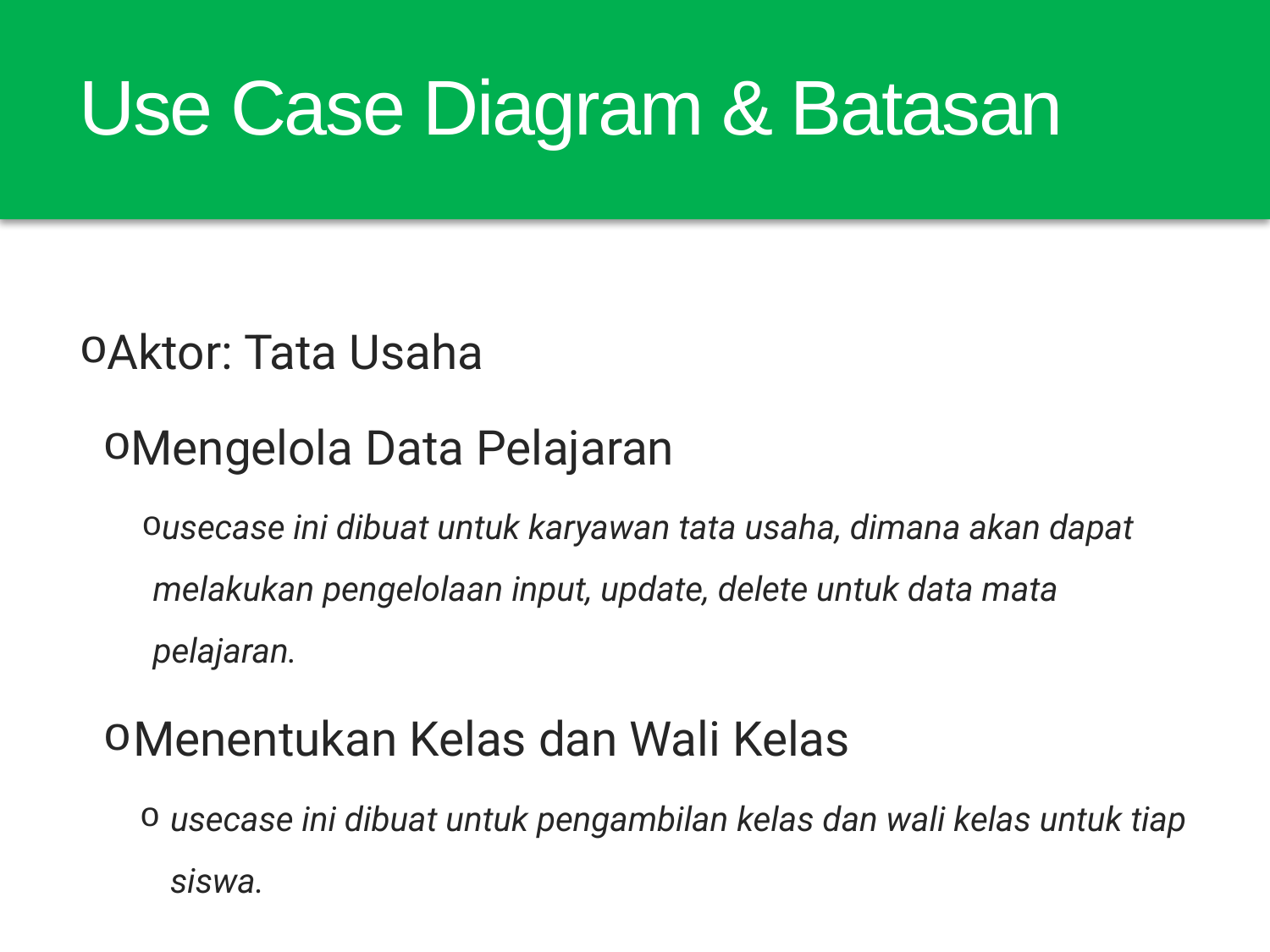

# Use Case Diagram & Batasan
Aktor: Tata Usaha
Mengelola Data Pelajaran
usecase ini dibuat untuk karyawan tata usaha, dimana akan dapat melakukan pengelolaan input, update, delete untuk data mata pelajaran.
Menentukan Kelas dan Wali Kelas
usecase ini dibuat untuk pengambilan kelas dan wali kelas untuk tiap siswa.